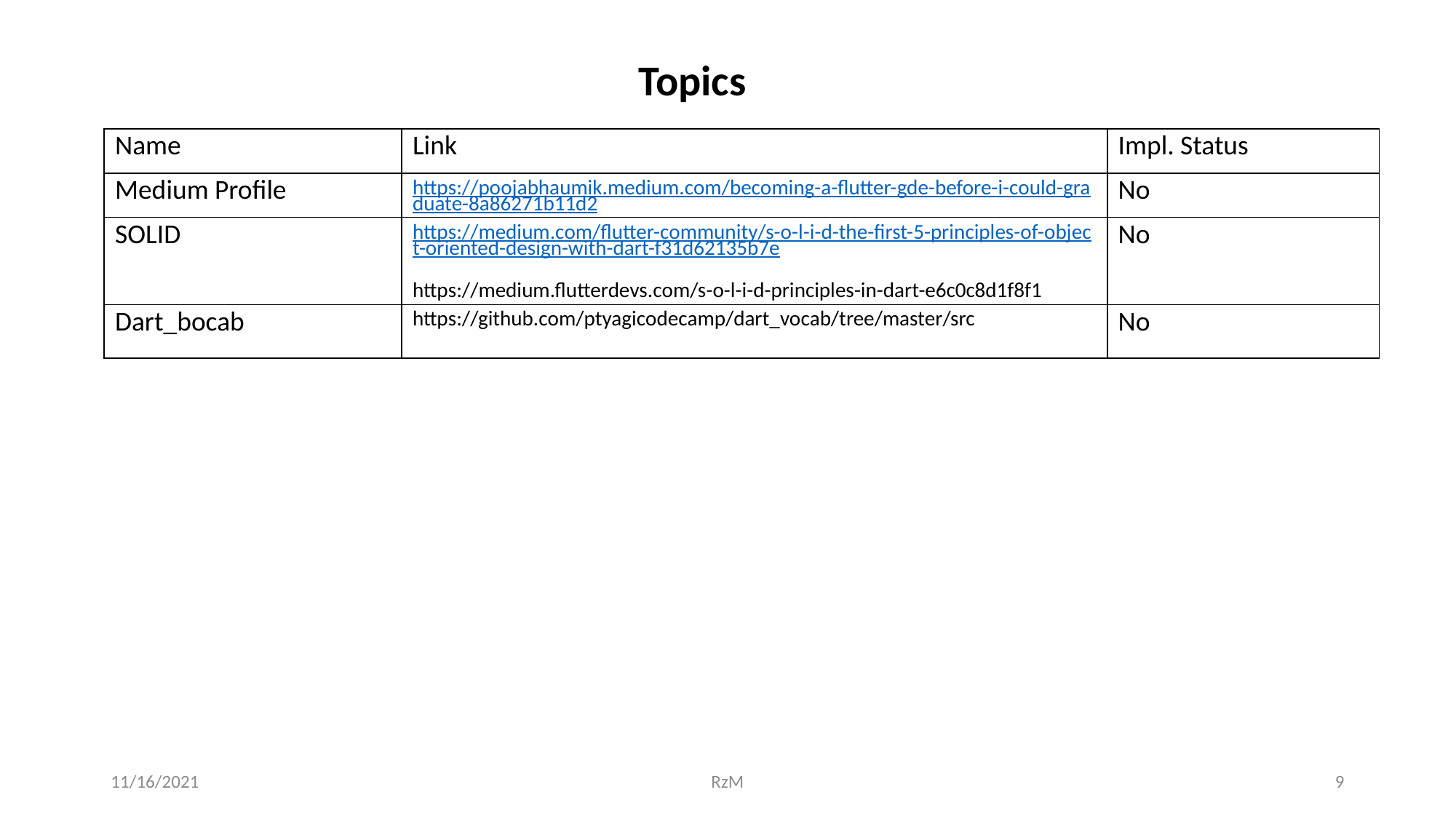

Topics
| Name | Link | Impl. Status |
| --- | --- | --- |
| Medium Profile | https://poojabhaumik.medium.com/becoming-a-flutter-gde-before-i-could-graduate-8a86271b11d2 | No |
| SOLID | https://medium.com/flutter-community/s-o-l-i-d-the-first-5-principles-of-object-oriented-design-with-dart-f31d62135b7e https://medium.flutterdevs.com/s-o-l-i-d-principles-in-dart-e6c0c8d1f8f1 | No |
| Dart\_bocab | https://github.com/ptyagicodecamp/dart\_vocab/tree/master/src | No |
11/16/2021
RzM
9